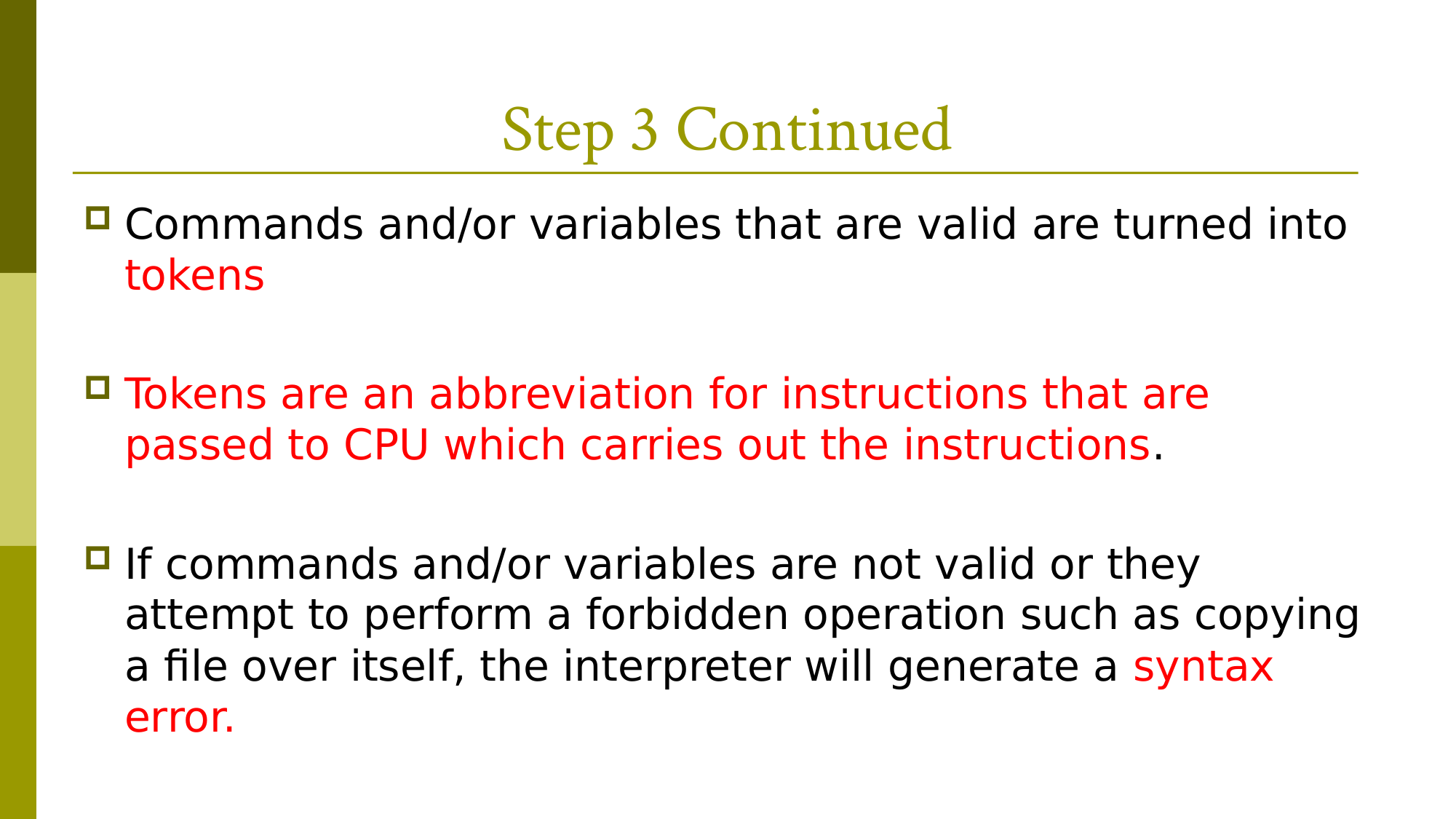

# Step 3 Continued
Commands and/or variables that are valid are turned into tokens

Tokens are an abbreviation for instructions that are passed to CPU which carries out the instructions.

If commands and/or variables are not valid or they attempt to perform a forbidden operation such as copying a file over itself, the interpreter will generate a syntax error.